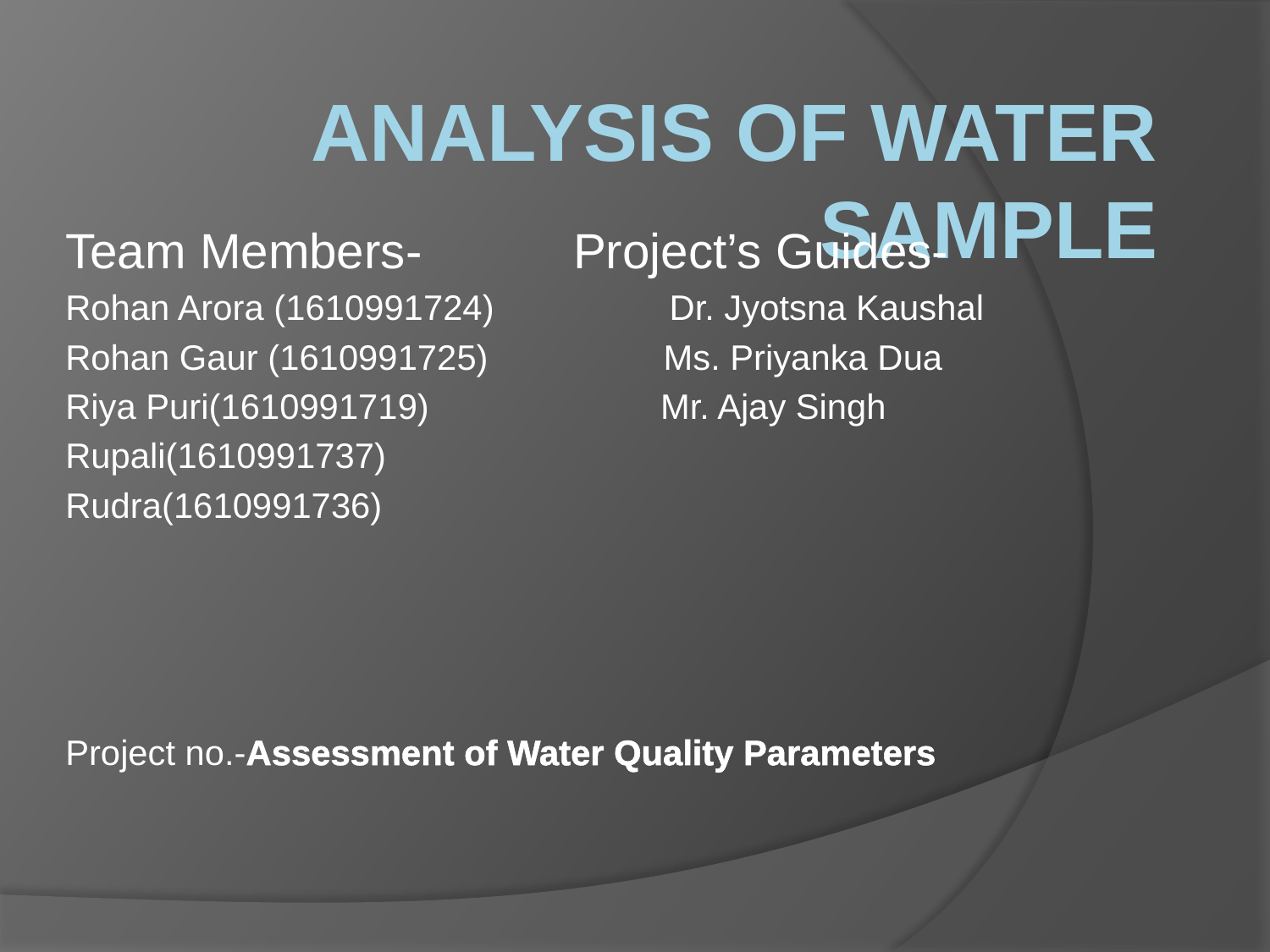

# Analysis of water sample

Team Members-           Project’s Guides-
Rohan Arora (1610991724)                  Dr. Jyotsna Kaushal
Rohan Gaur (1610991725)                  Ms. Priyanka Dua
Riya Puri(1610991719)	                      Mr. Ajay Singh
Rupali(1610991737)
Rudra(1610991736)

Project no.-Assessment of Water Quality Parameters